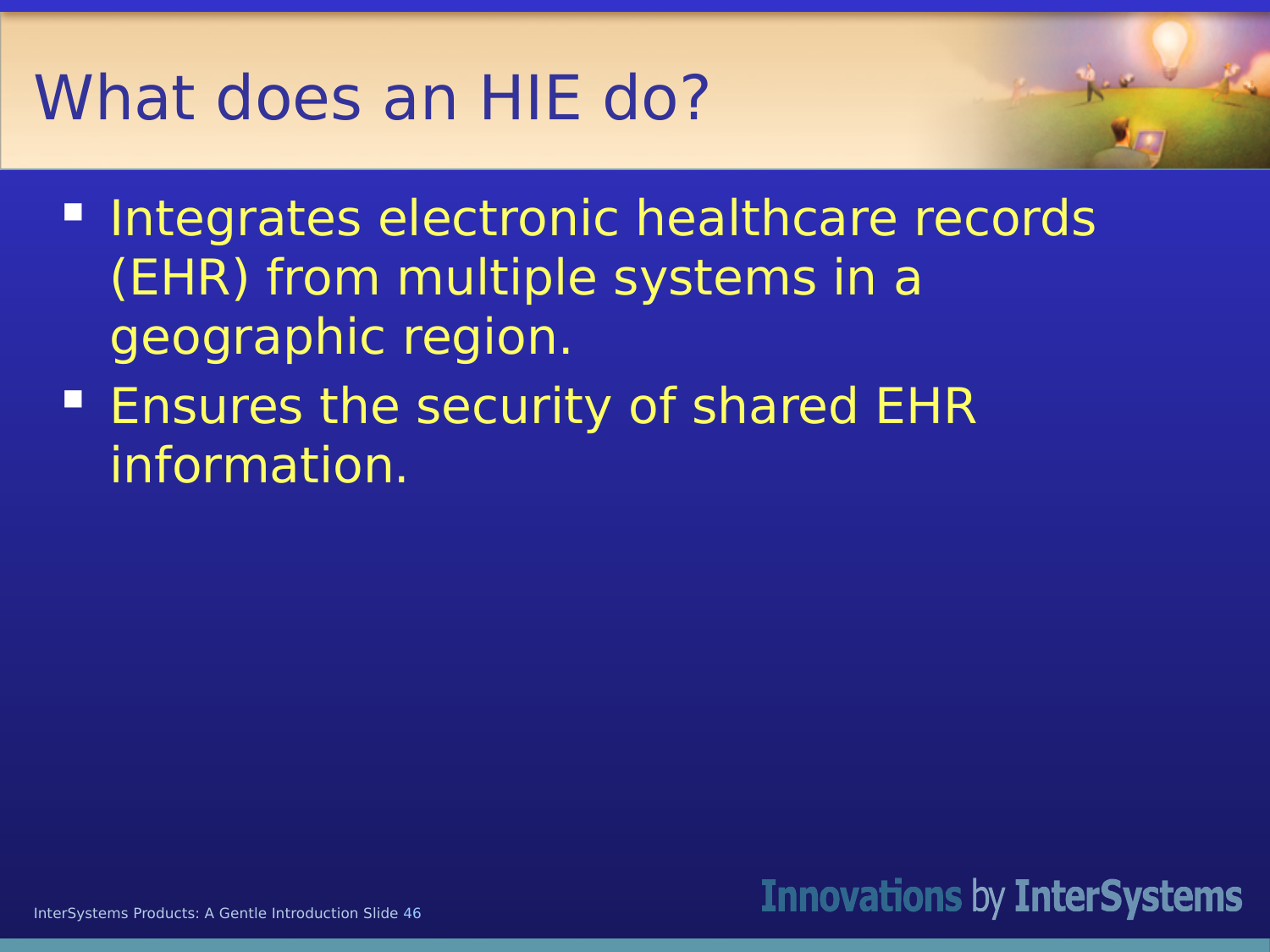

# What does an HIE do?
Integrates electronic healthcare records (EHR) from multiple systems in a geographic region.
Ensures the security of shared EHR information.